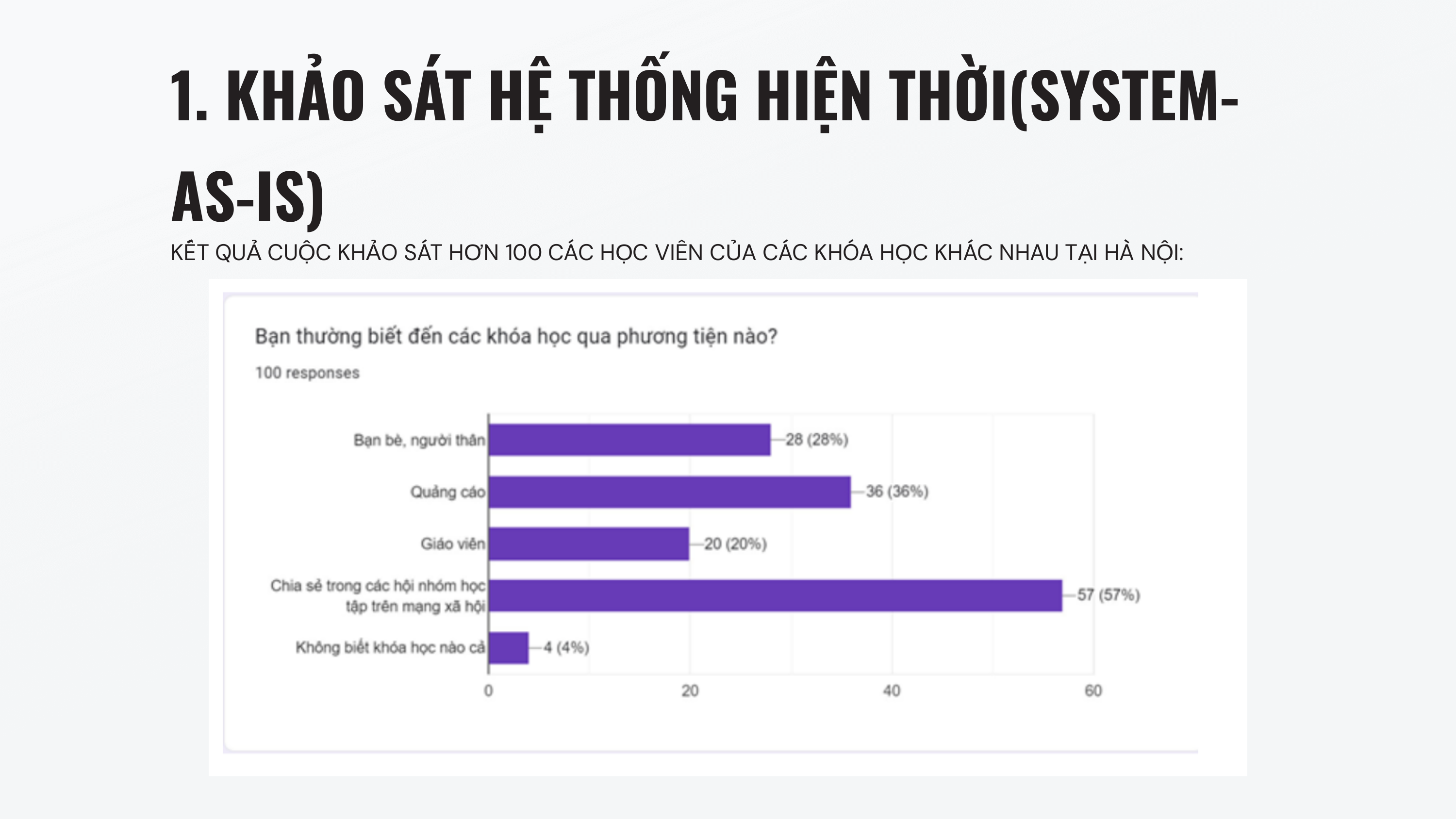

1. KHẢO SÁT HỆ THỐNG HIỆN THỜI(SYSTEM-AS-IS)
KẾT QUẢ CUỘC KHẢO SÁT HƠN 100 CÁC HỌC VIÊN CỦA CÁC KHÓA HỌC KHÁC NHAU TẠI HÀ NỘI: